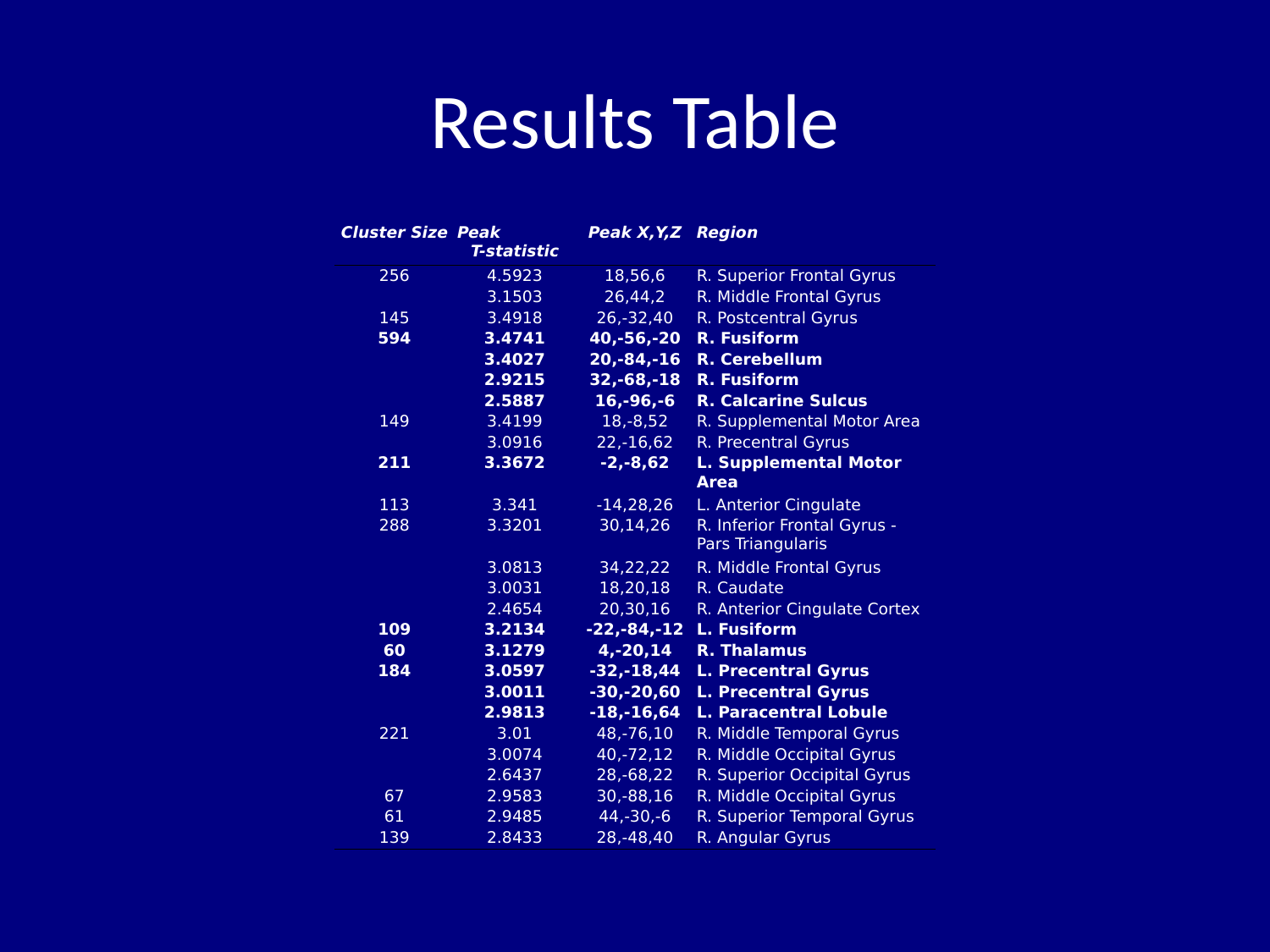

# Results Table
| Cluster Size | Peak T-statistic | Peak X,Y,Z | Region |  |
| --- | --- | --- | --- | --- |
| 256 | 4.5923 | 18,56,6 | R. Superior Frontal Gyrus |  |
|  | 3.1503 | 26,44,2 | R. Middle Frontal Gyrus |  |
| 145 | 3.4918 | 26,-32,40 | R. Postcentral Gyrus |  |
| 594 | 3.4741 | 40,-56,-20 | R. Fusiform |  |
|  | 3.4027 | 20,-84,-16 | R. Cerebellum |  |
|  | 2.9215 | 32,-68,-18 | R. Fusiform |  |
|  | 2.5887 | 16,-96,-6 | R. Calcarine Sulcus |  |
| 149 | 3.4199 | 18,-8,52 | R. Supplemental Motor Area |  |
|  | 3.0916 | 22,-16,62 | R. Precentral Gyrus |  |
| 211 | 3.3672 | -2,-8,62 | L. Supplemental Motor Area |  |
| 113 | 3.341 | -14,28,26 | L. Anterior Cingulate |  |
| 288 | 3.3201 | 30,14,26 | R. Inferior Frontal Gyrus - Pars Triangularis |  |
|  | 3.0813 | 34,22,22 | R. Middle Frontal Gyrus |  |
|  | 3.0031 | 18,20,18 | R. Caudate |  |
|  | 2.4654 | 20,30,16 | R. Anterior Cingulate Cortex |  |
| 109 | 3.2134 | -22,-84,-12 | L. Fusiform |  |
| 60 | 3.1279 | 4,-20,14 | R. Thalamus |  |
| 184 | 3.0597 | -32,-18,44 | L. Precentral Gyrus |  |
|  | 3.0011 | -30,-20,60 | L. Precentral Gyrus |  |
|  | 2.9813 | -18,-16,64 | L. Paracentral Lobule |  |
| 221 | 3.01 | 48,-76,10 | R. Middle Temporal Gyrus |  |
|  | 3.0074 | 40,-72,12 | R. Middle Occipital Gyrus |  |
|  | 2.6437 | 28,-68,22 | R. Superior Occipital Gyrus |  |
| 67 | 2.9583 | 30,-88,16 | R. Middle Occipital Gyrus |  |
| 61 | 2.9485 | 44,-30,-6 | R. Superior Temporal Gyrus |  |
| 139 | 2.8433 | 28,-48,40 | R. Angular Gyrus |  |